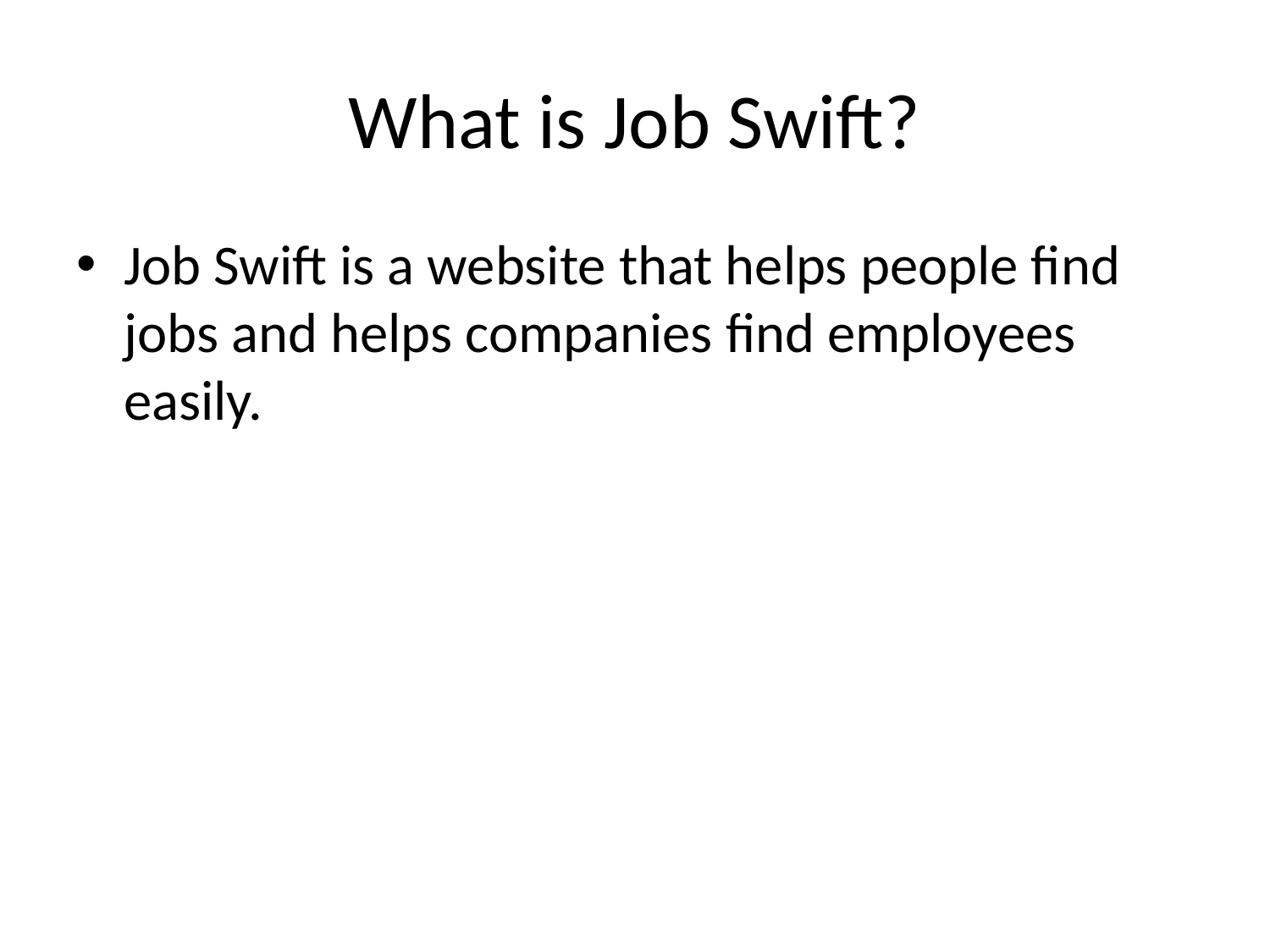

# What is Job Swift?
Job Swift is a website that helps people find jobs and helps companies find employees easily.